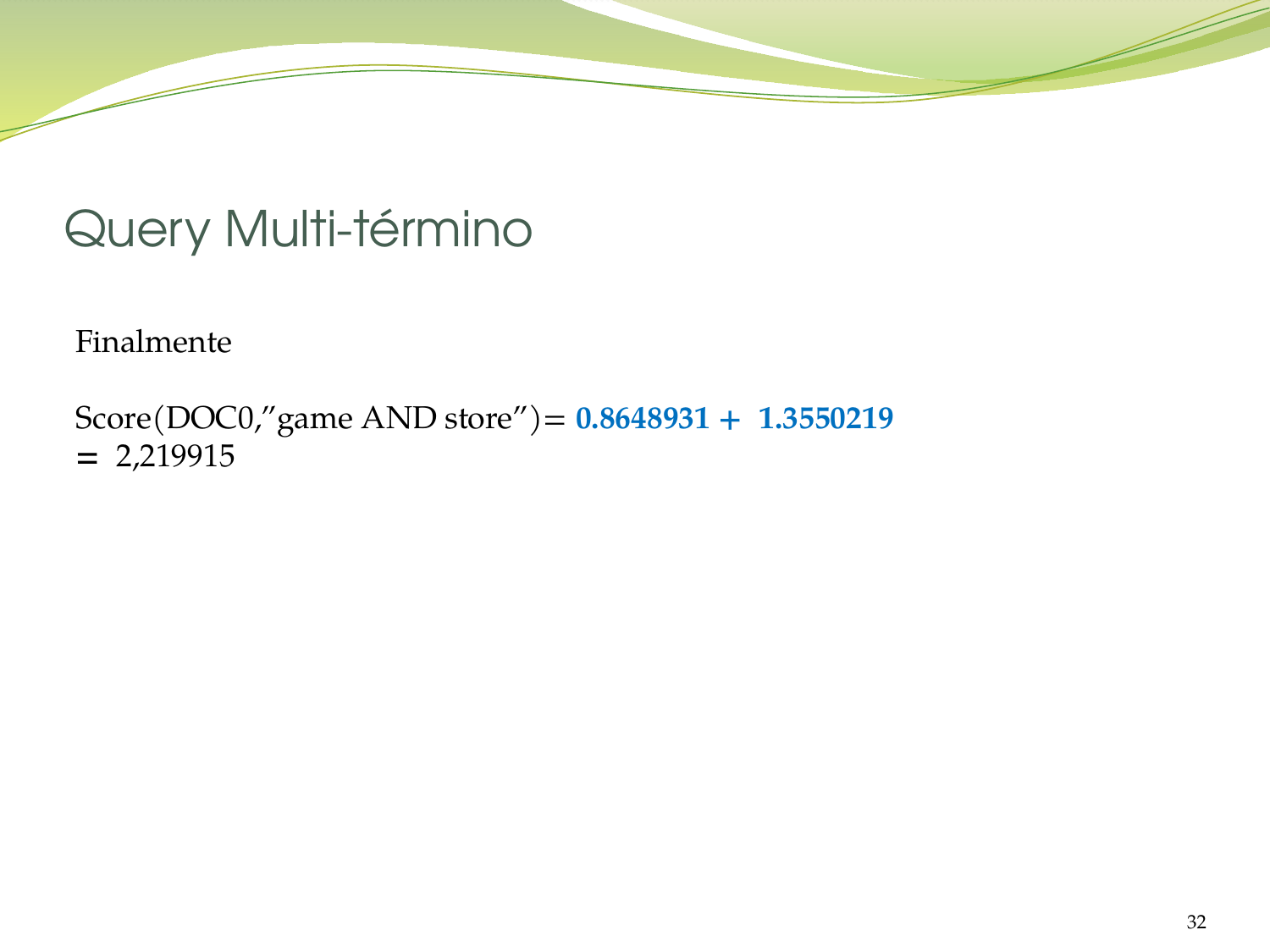

# Query Multi-término
Finalmente

Score(DOC0,”game AND store”)= 0.8648931 +  1.3550219
=  2,219915

32